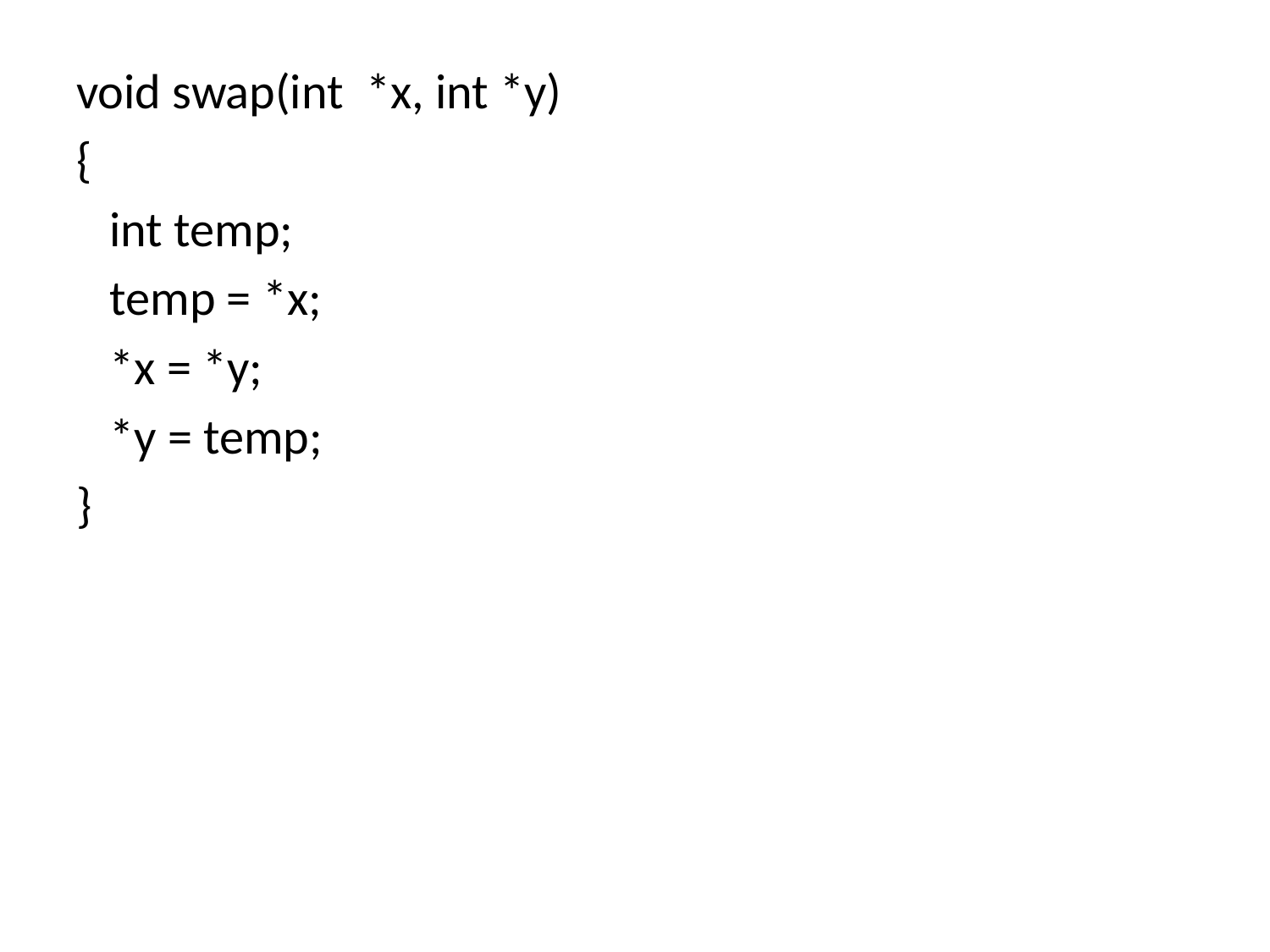

void swap(int  *x, int *y)
{
   int temp;
   temp = *x;
   *x = *y;
   *y = temp;
}